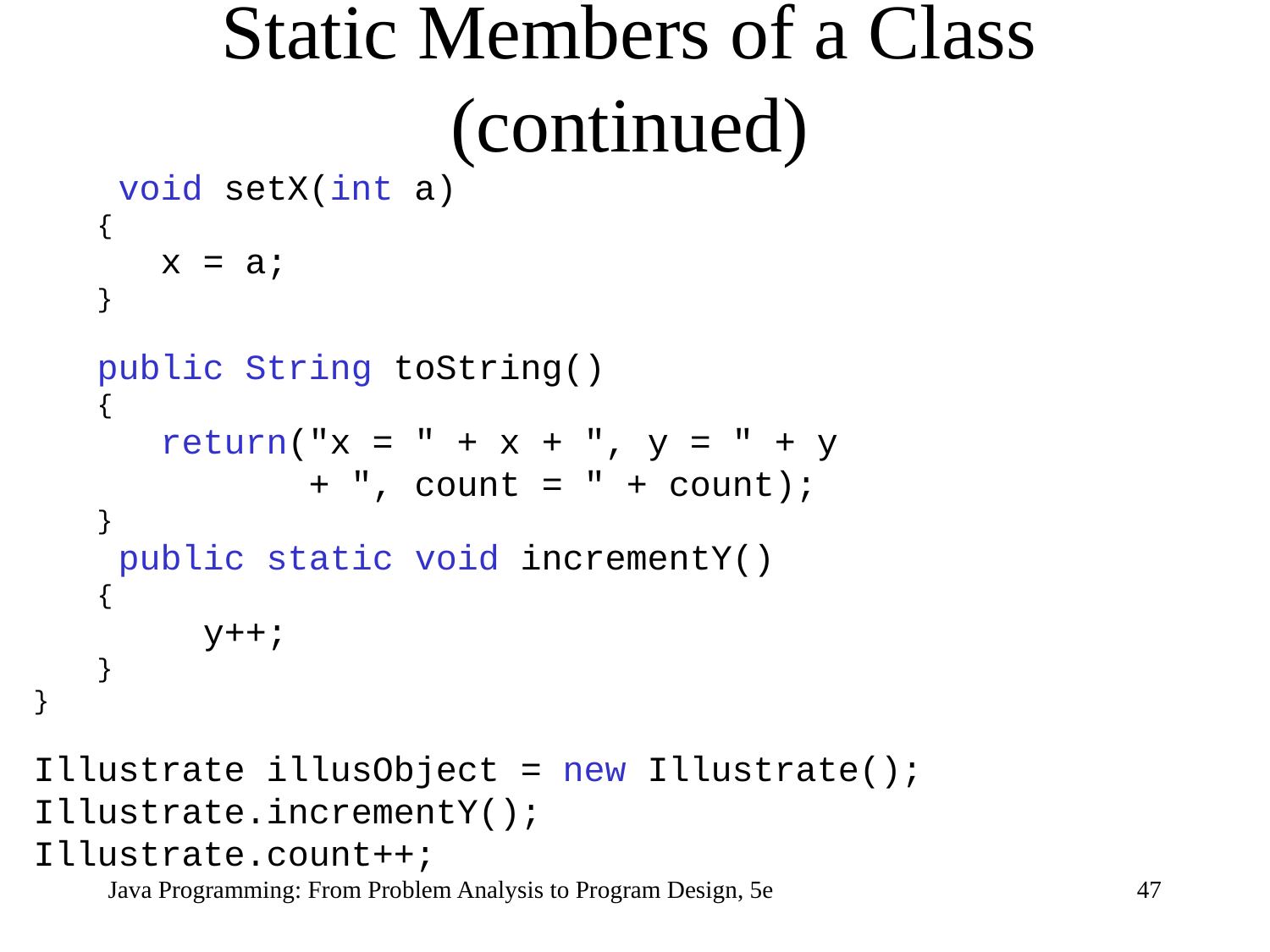

# Static Members of a Class (continued)
    void setX(int a)
    {
        x = a;
    }

    public String toString()
    {
        return("x = " + x + ", y = " + y
             + ", count = " + count);
    }
    public static void incrementY()
    {
        y++;
    }
}

Illustrate illusObject = new Illustrate();
Illustrate.incrementY();
Illustrate.count++;
Java Programming: From Problem Analysis to Program Design, 5e
47